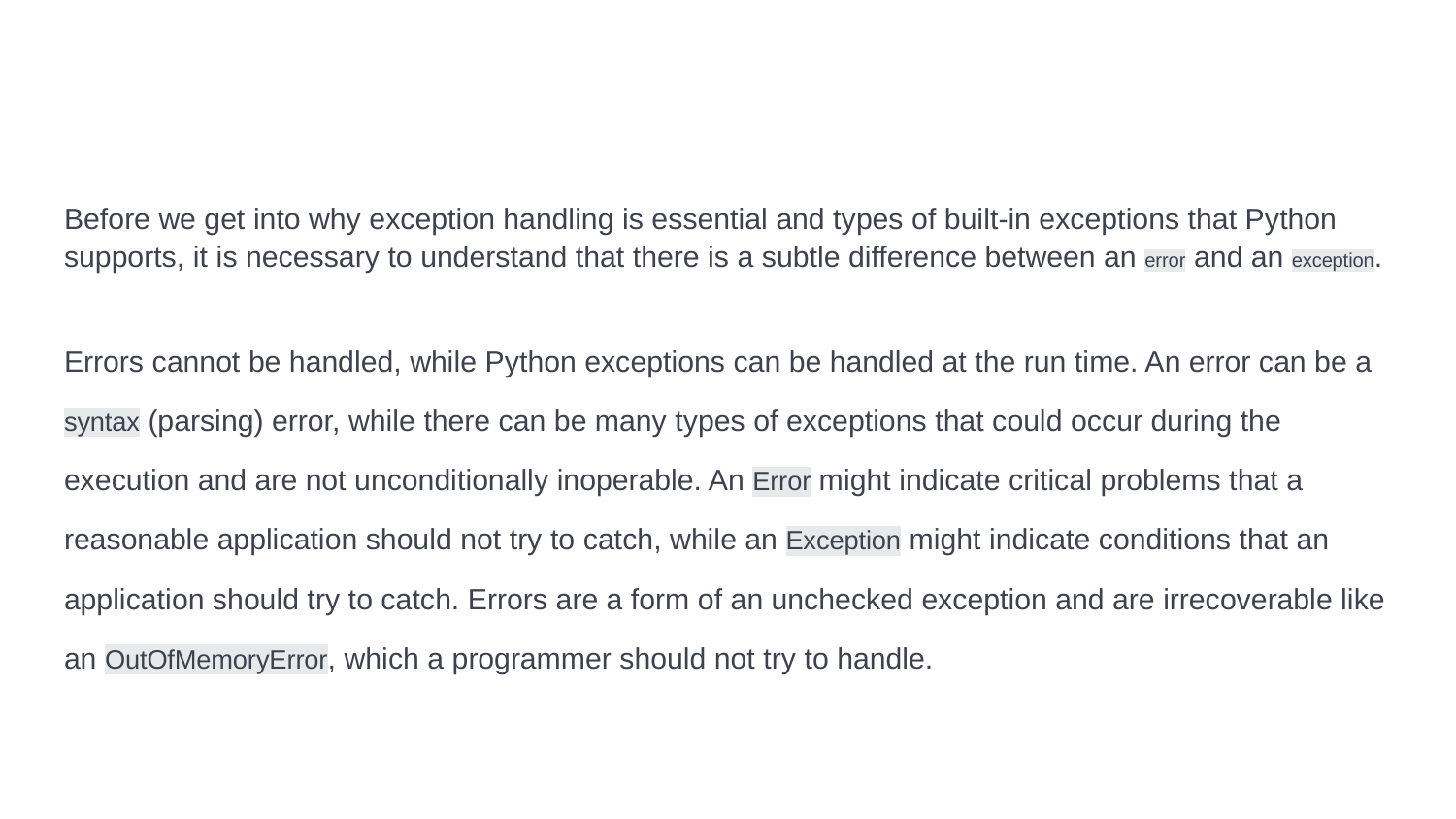

#
Before we get into why exception handling is essential and types of built-in exceptions that Python supports, it is necessary to understand that there is a subtle difference between an error and an exception.
Errors cannot be handled, while Python exceptions can be handled at the run time. An error can be a syntax (parsing) error, while there can be many types of exceptions that could occur during the execution and are not unconditionally inoperable. An Error might indicate critical problems that a reasonable application should not try to catch, while an Exception might indicate conditions that an application should try to catch. Errors are a form of an unchecked exception and are irrecoverable like an OutOfMemoryError, which a programmer should not try to handle.